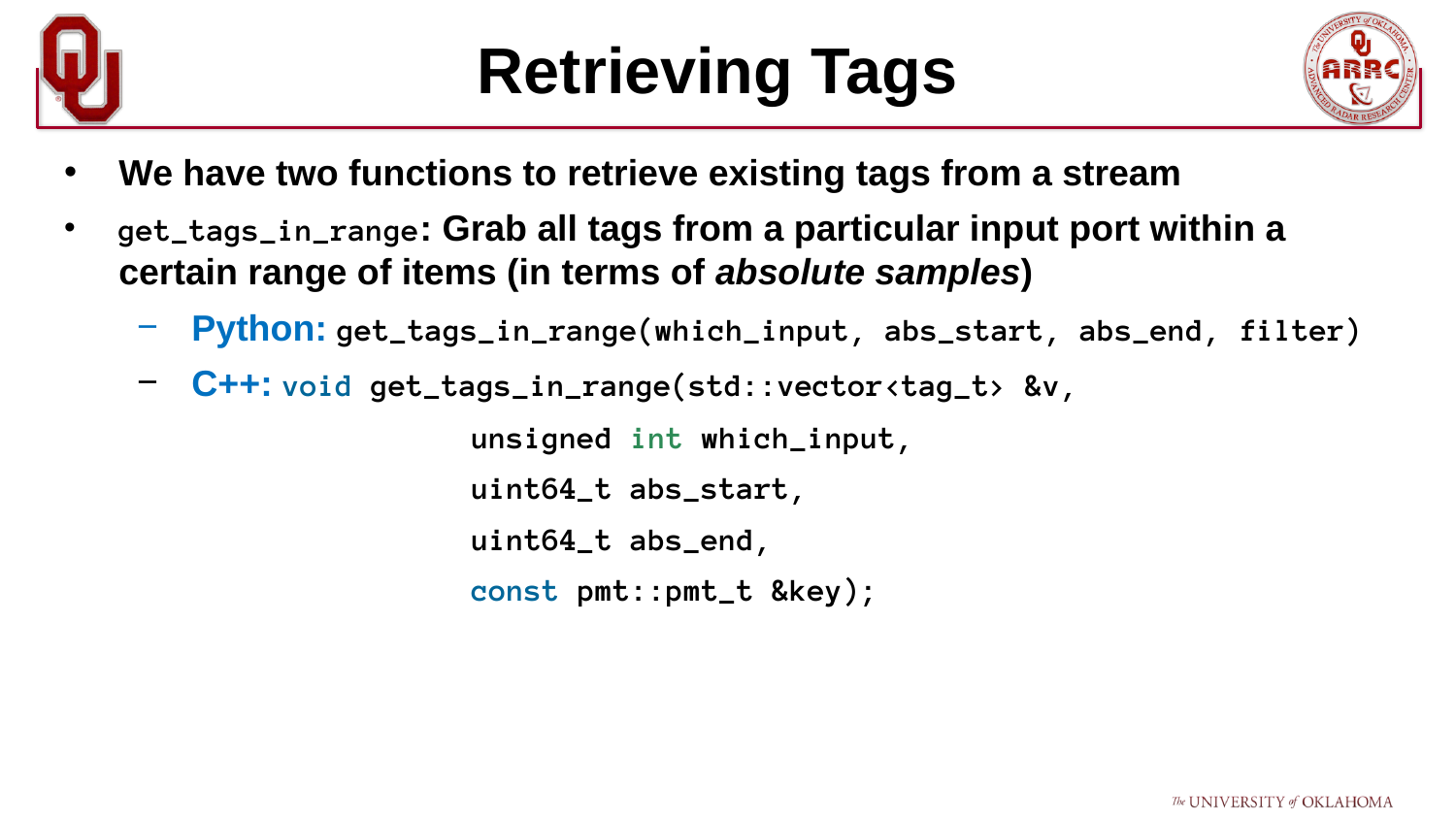

# Retrieving Tags
We have two functions to retrieve existing tags from a stream
get_tags_in_range: Grab all tags from a particular input port within a certain range of items (in terms of absolute samples)
Python: get_tags_in_range(which_input, abs_start, abs_end, filter)
C++: void get_tags_in_range(std::vector<tag_t> &v,
                       unsigned int which_input,
                       uint64_t abs_start,
                       uint64_t abs_end,
                       const pmt::pmt_t &key);